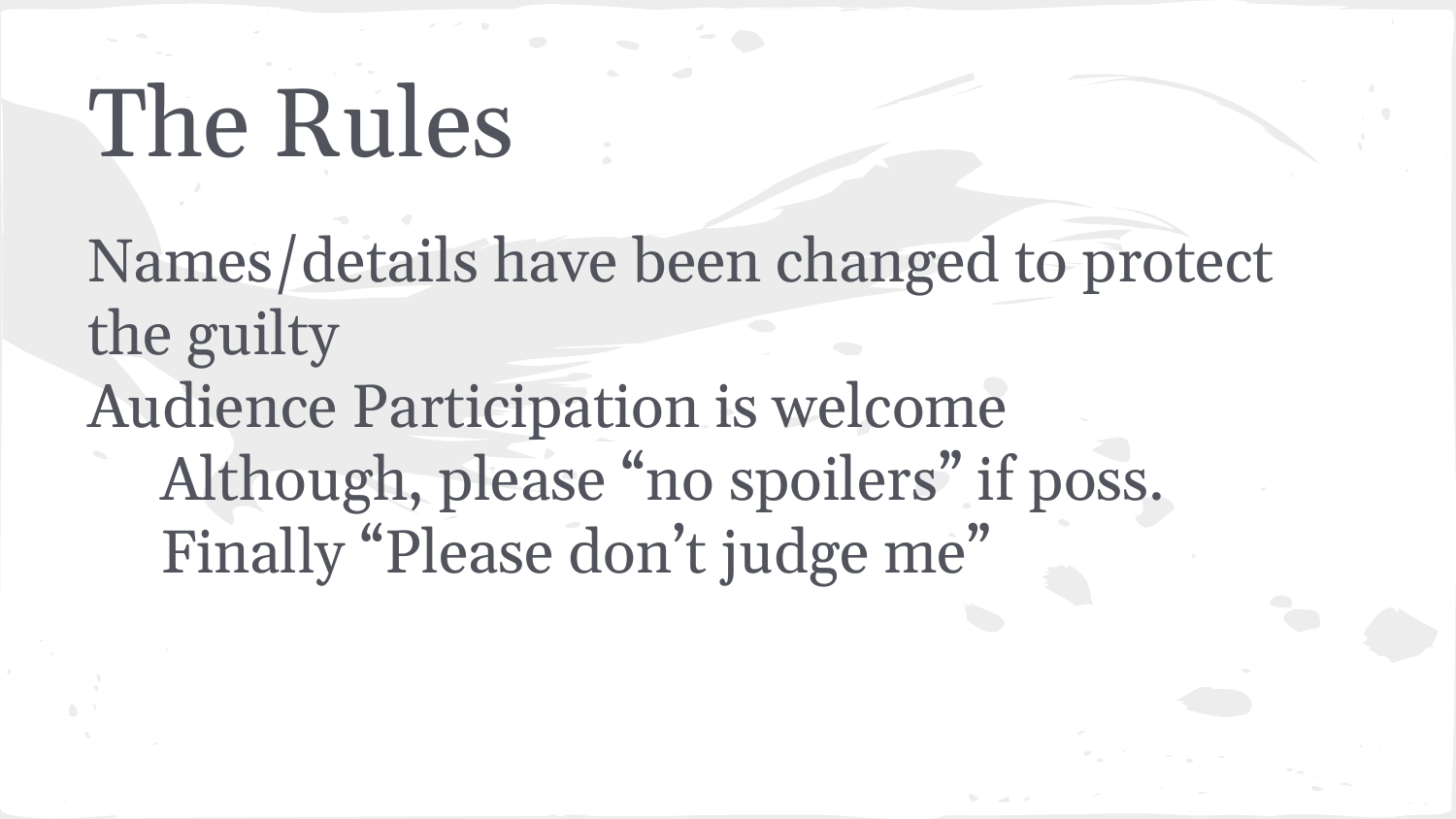

# The Rules
Names/details have been changed to protect the guilty
Audience Participation is welcome
Although, please “no spoilers” if poss.
Finally “Please don’t judge me”